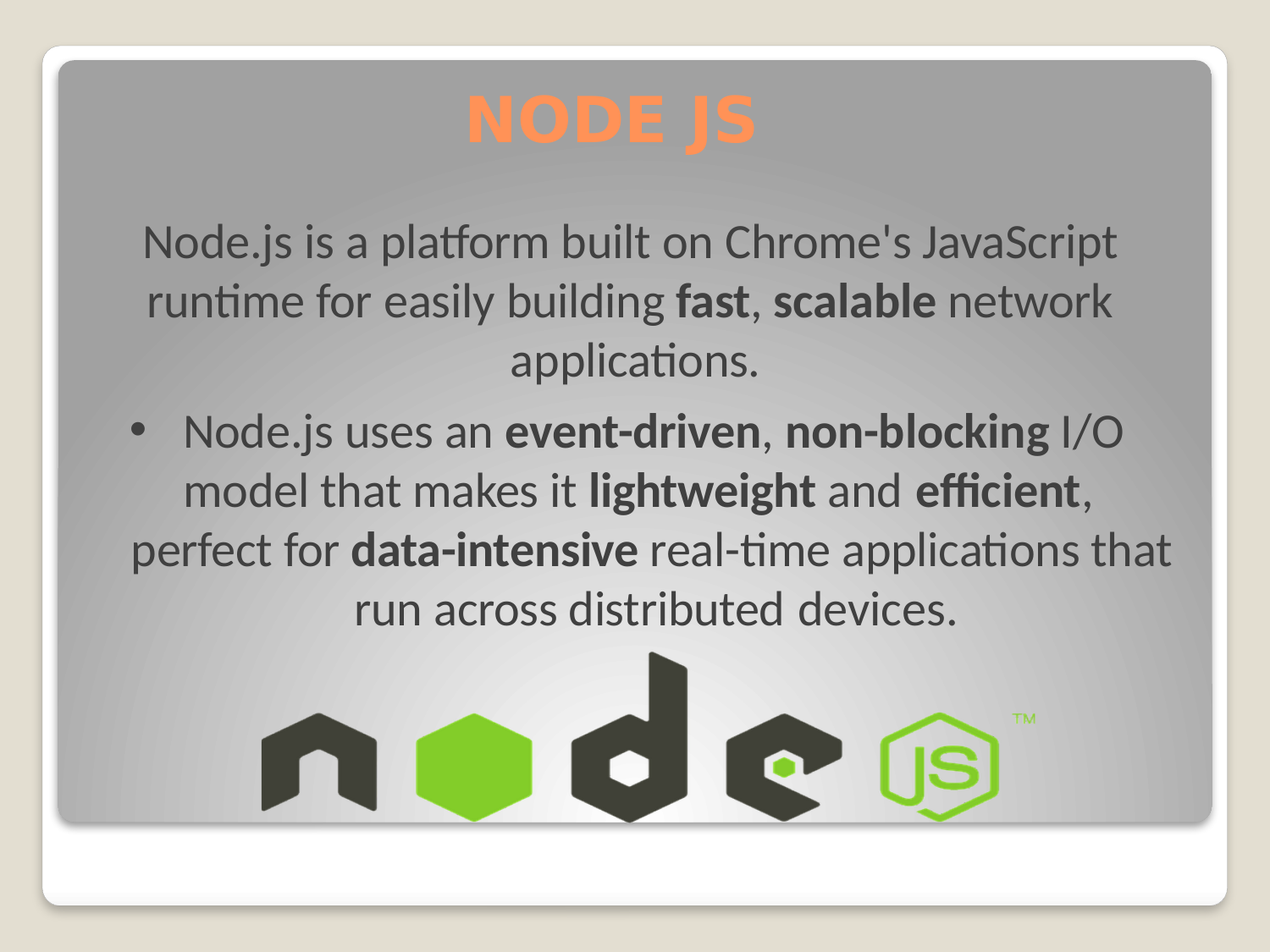

# NODE JS
Node.js is a platform built on Chrome's JavaScript  runtime for easily building fast, scalable network  applications.
Node.js uses an event-driven, non-blocking I/O  model that makes it lightweight and efficient,
perfect for data-intensive real-time applications that  run across distributed devices.